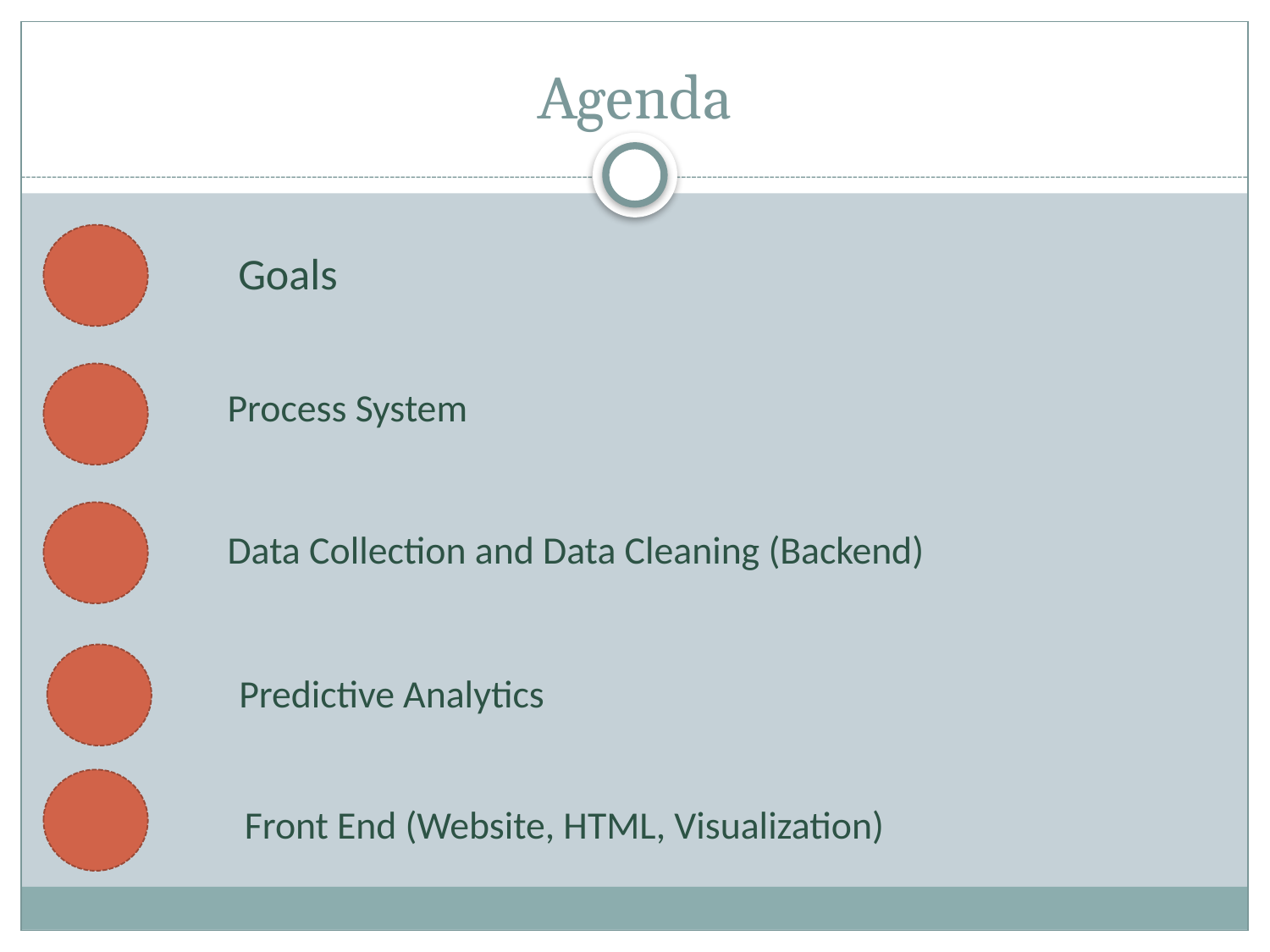

# Agenda

Goals

Process System

Data Collection and Data Cleaning (Backend)

Predictive Analytics

Front End (Website, HTML, Visualization)